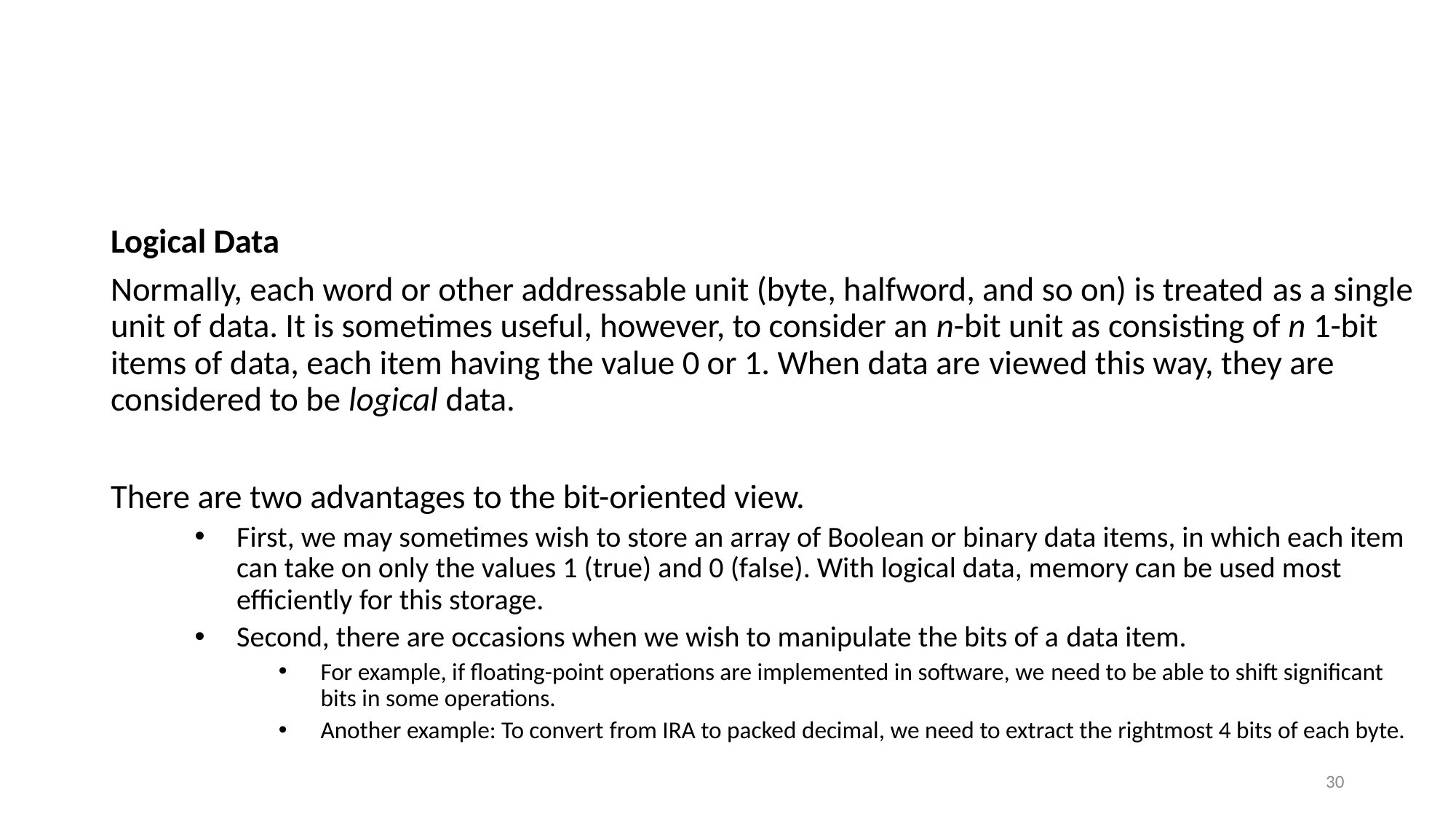

Logical Data
Normally, each word or other addressable unit (byte, halfword, and so on) is treated as a single unit of data. It is sometimes useful, however, to consider an n-bit unit as consisting of n 1-bit items of data, each item having the value 0 or 1. When data are viewed this way, they are considered to be logical data.

There are two advantages to the bit-oriented view.
First, we may sometimes wish to store an array of Boolean or binary data items, in which each item can take on only the values 1 (true) and 0 (false). With logical data, memory can be used most efficiently for this storage.
Second, there are occasions when we wish to manipulate the bits of a data item.
For example, if floating-point operations are implemented in software, we need to be able to shift significant bits in some operations.
Another example: To convert from IRA to packed decimal, we need to extract the rightmost 4 bits of each byte.
30